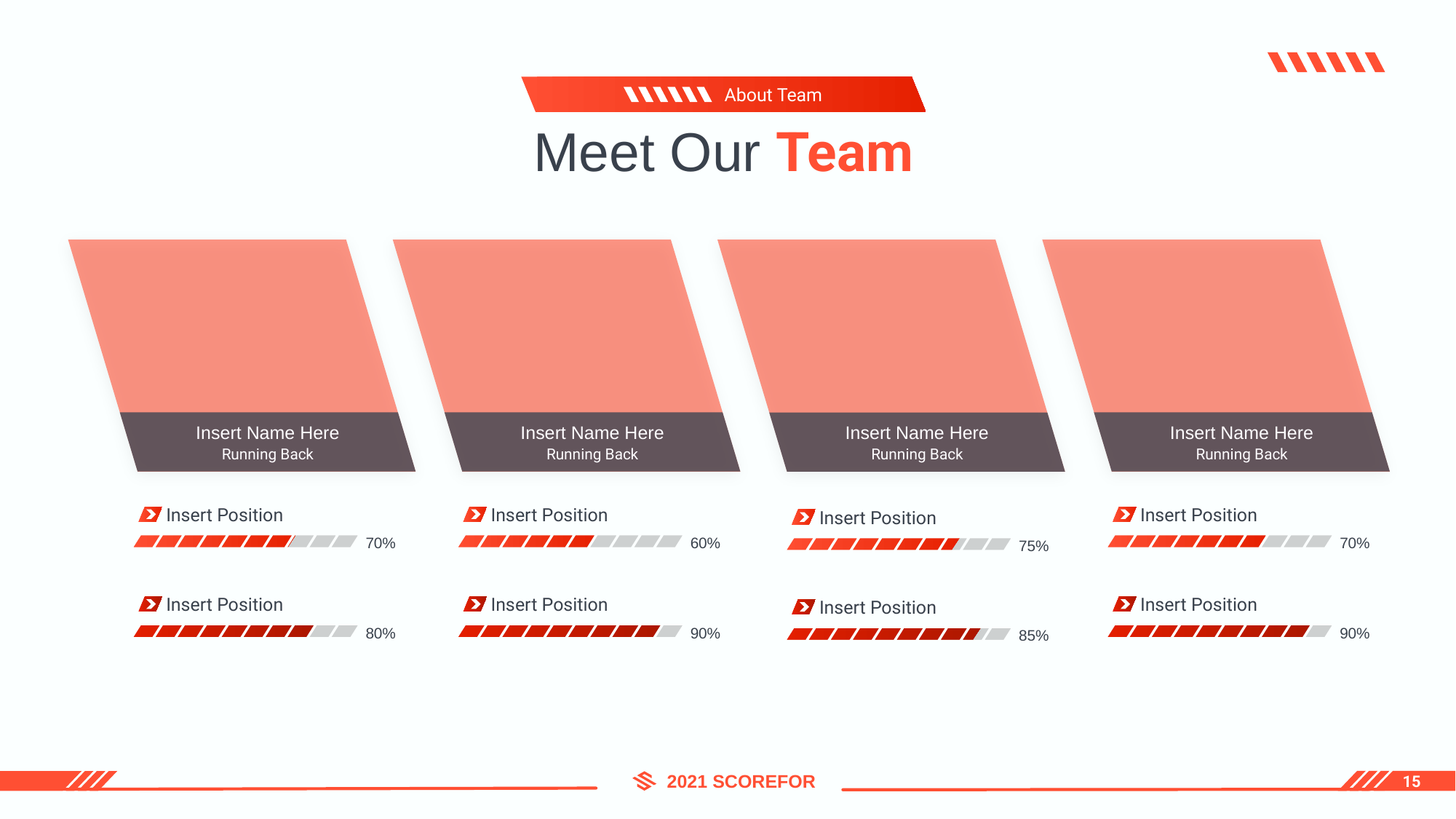

About Team

Meet Our Team

Insert Name Here
Running Back
Insert Name Here
Running Back
Insert Name Here
Running Back
Insert Name Here
Running Back
Insert Position

70%
Insert Position

60%
Insert Position

70%
Insert Position

75%
Insert Position

80%
Insert Position

90%
Insert Position

90%
Insert Position

85%